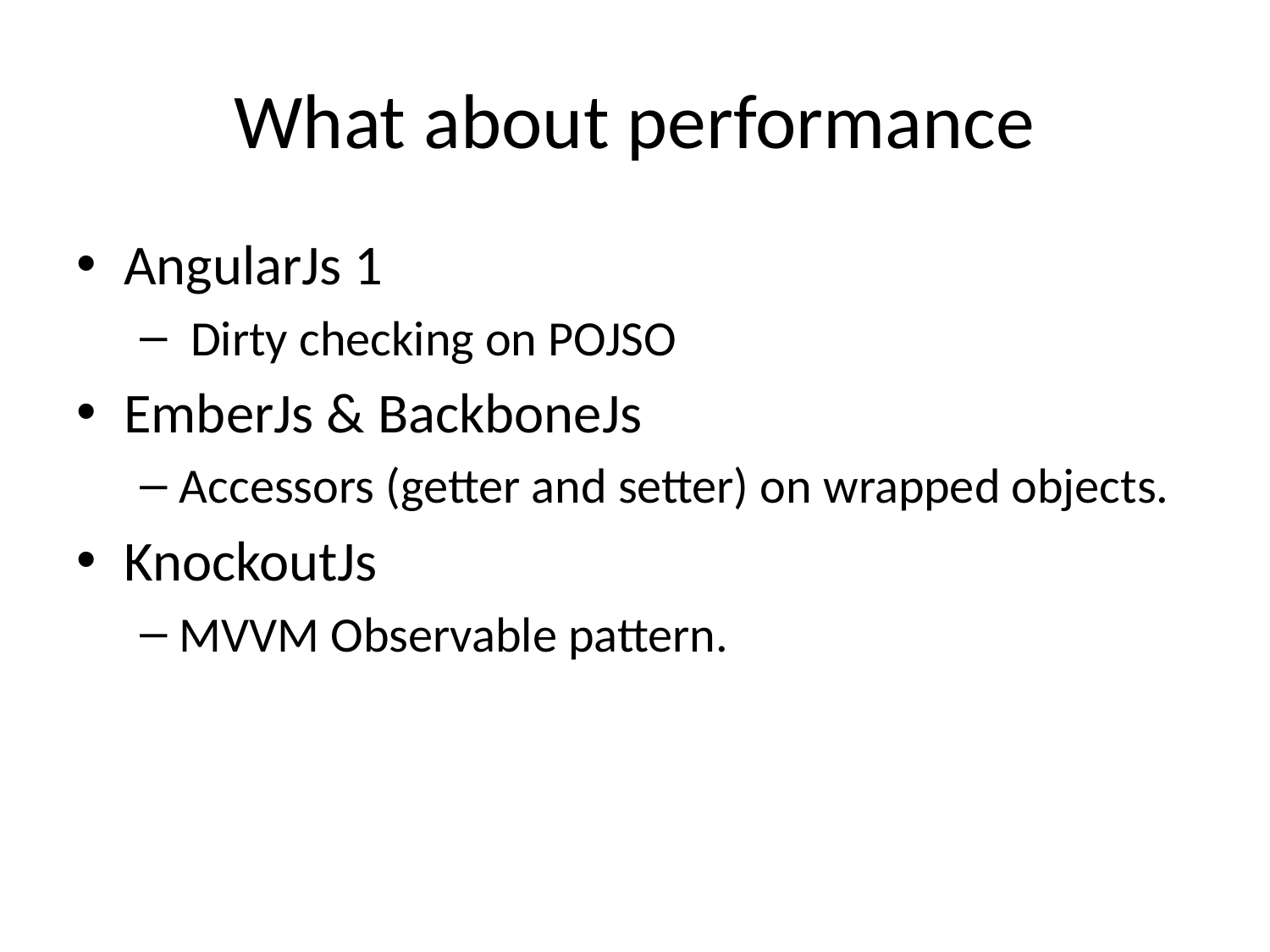

# What about performance
AngularJs 1
 Dirty checking on POJSO
EmberJs & BackboneJs
Accessors (getter and setter) on wrapped objects.
KnockoutJs
MVVM Observable pattern.